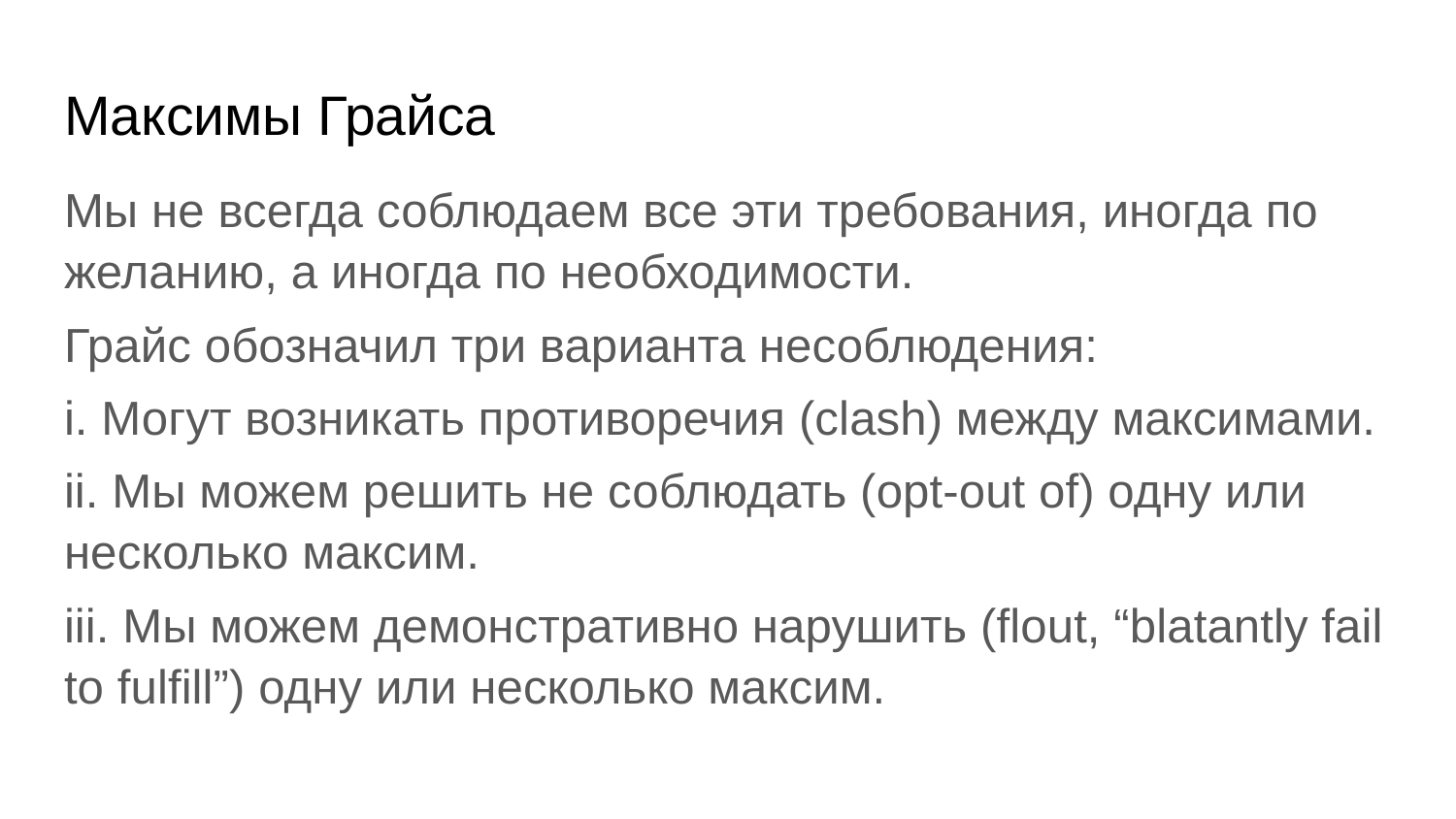

# Максимы Грайса
Мы не всегда соблюдаем все эти требования, иногда по желанию, а иногда по необходимости.
Грайс обозначил три варианта несоблюдения:
i. Могут возникать противоречия (clash) между максимами.
ii. Мы можем решить не соблюдать (opt-out of) одну или несколько максим.
iii. Мы можем демонстративно нарушить (flout, “blatantly fail to fulfill”) одну или несколько максим.